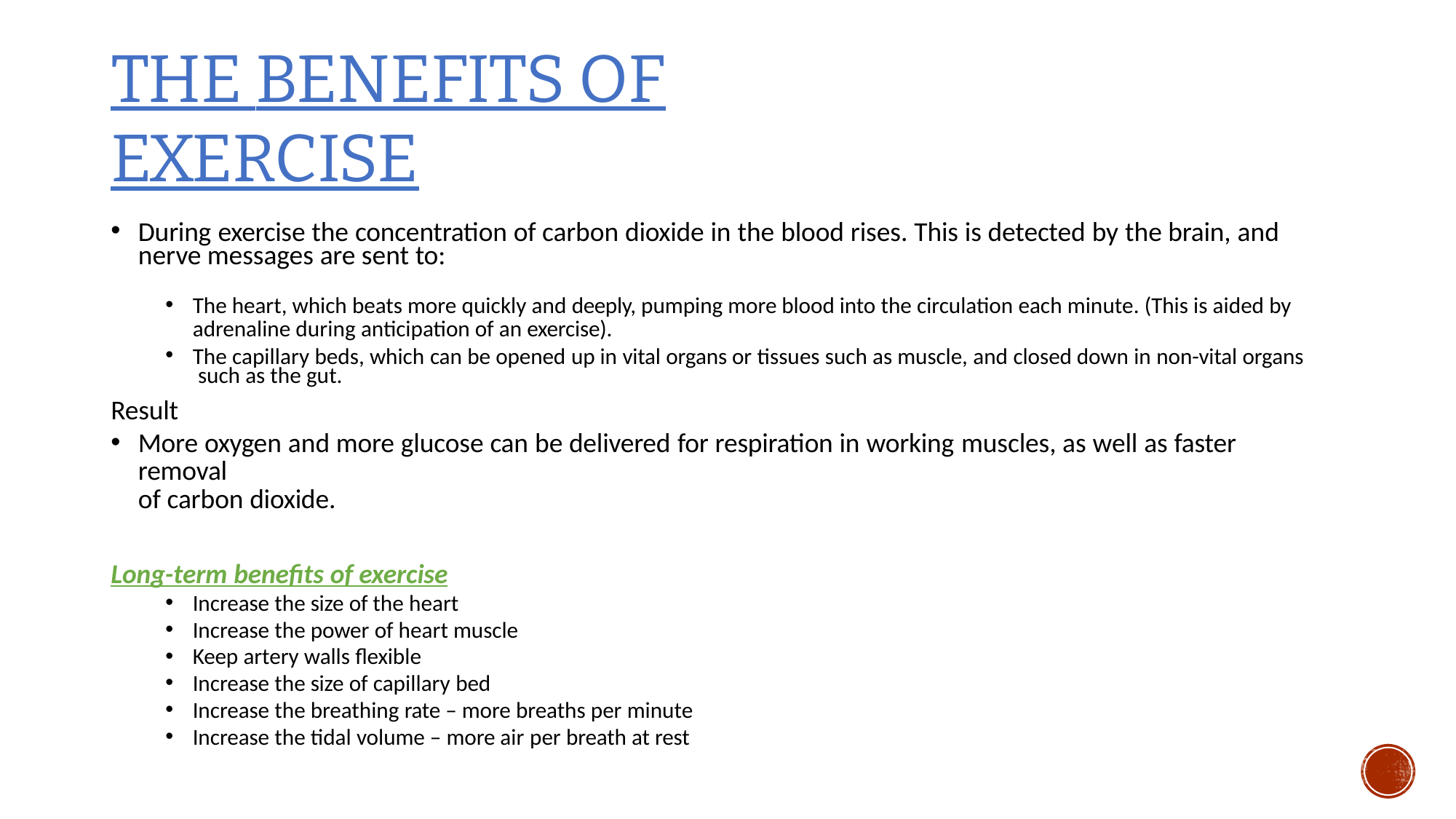

# The benefits of exercise
During exercise the concentration of carbon dioxide in the blood rises. This is detected by the brain, and  nerve messages are sent to:

The heart, which beats more quickly and deeply, pumping more blood into the circulation each minute. (This is aided by
adrenaline during anticipation of an exercise).
The capillary beds, which can be opened up in vital organs or tissues such as muscle, and closed down in non-vital organs  such as the gut.
Result
More oxygen and more glucose can be delivered for respiration in working muscles, as well as faster removal
of carbon dioxide.

Long-term benefits of exercise
Increase the size of the heart
Increase the power of heart muscle
Keep artery walls flexible
Increase the size of capillary bed
Increase the breathing rate – more breaths per minute
Increase the tidal volume – more air per breath at rest